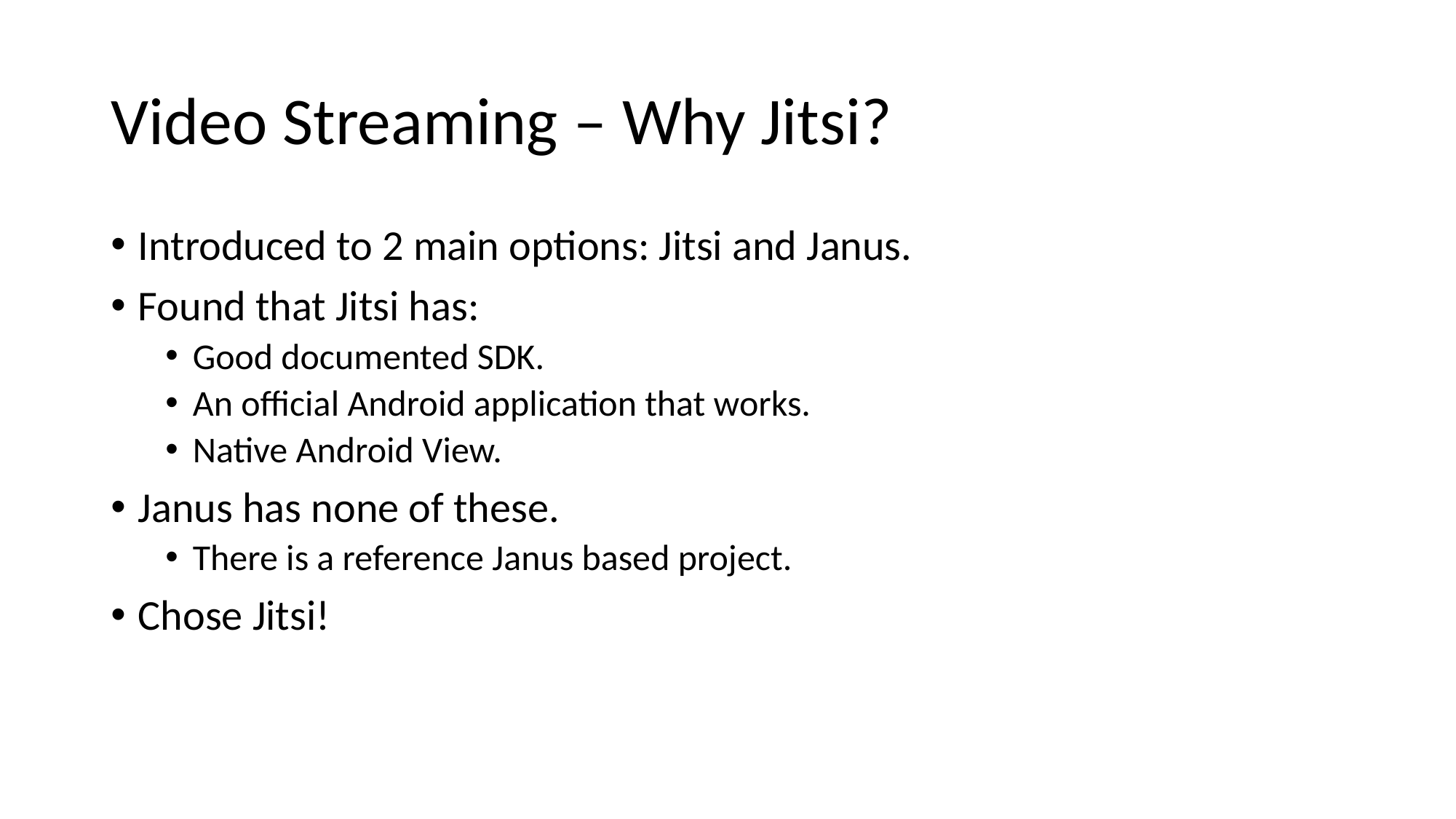

# Video Streaming – Why Jitsi?
Introduced to 2 main options: Jitsi and Janus.
Found that Jitsi has:
Good documented SDK.
An official Android application that works.
Native Android View.
Janus has none of these.
There is a reference Janus based project.
Chose Jitsi!